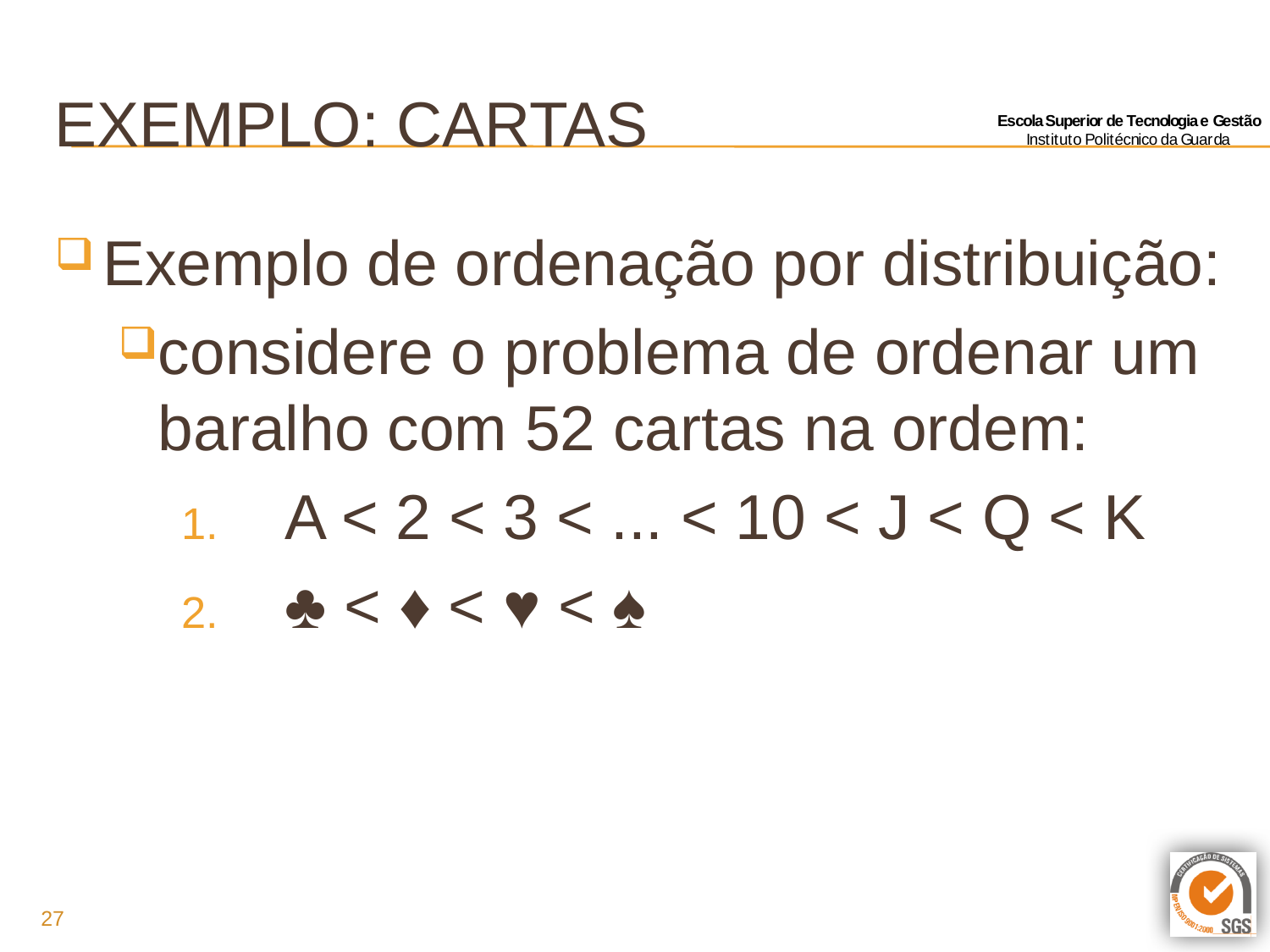

# Exemplo: cartas
Exemplo de ordenação por distribuição:
considere o problema de ordenar um baralho com 52 cartas na ordem:
A < 2 < 3 < ... < 10 < J < Q < K
♣ < ♦ < ♥ < ♠
27